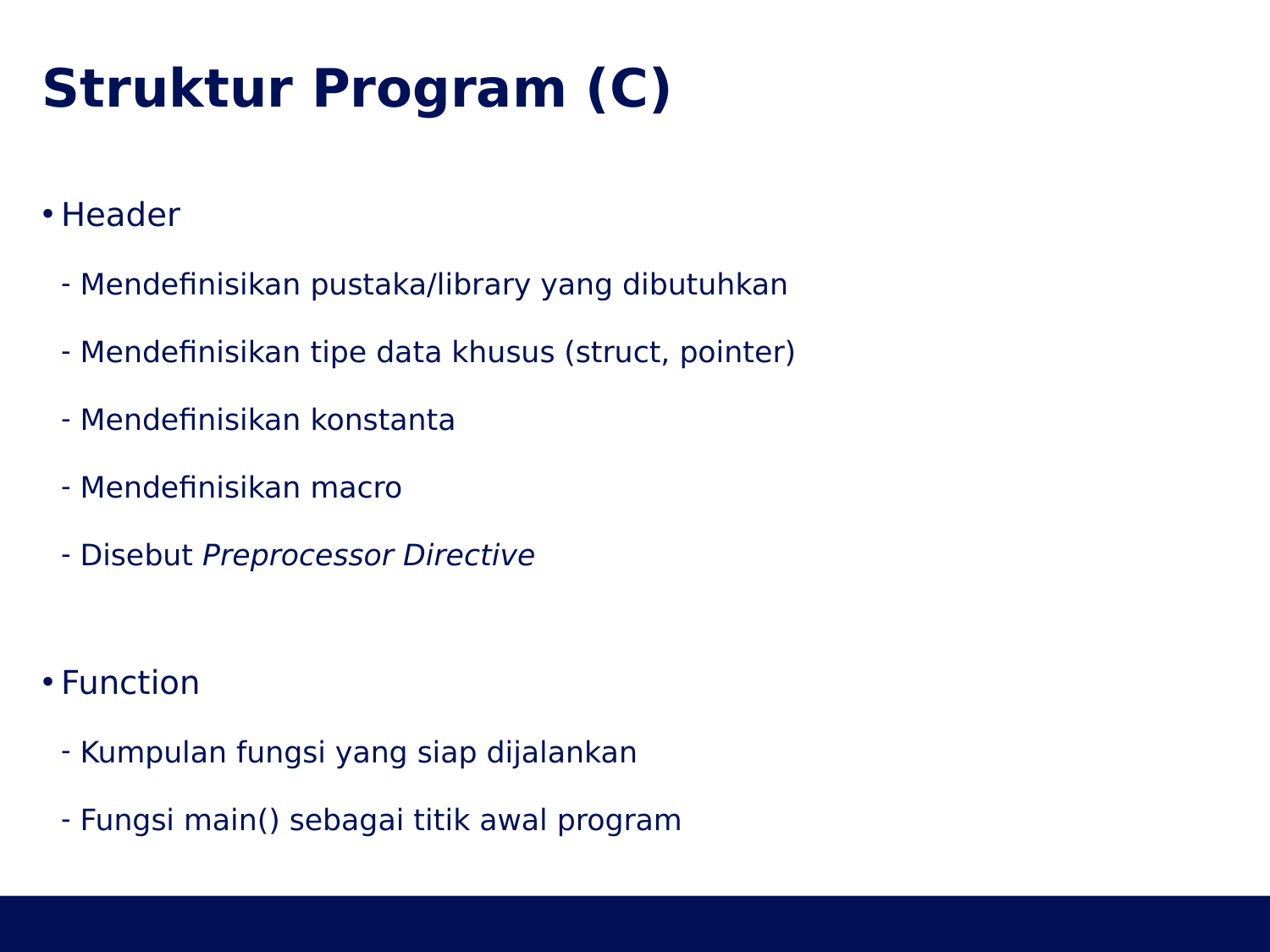

# Struktur Program (C)
Header
Mendefinisikan pustaka/library yang dibutuhkan
Mendefinisikan tipe data khusus (struct, pointer)
Mendefinisikan konstanta
Mendefinisikan macro
Disebut Preprocessor Directive

Function
Kumpulan fungsi yang siap dijalankan
Fungsi main() sebagai titik awal program